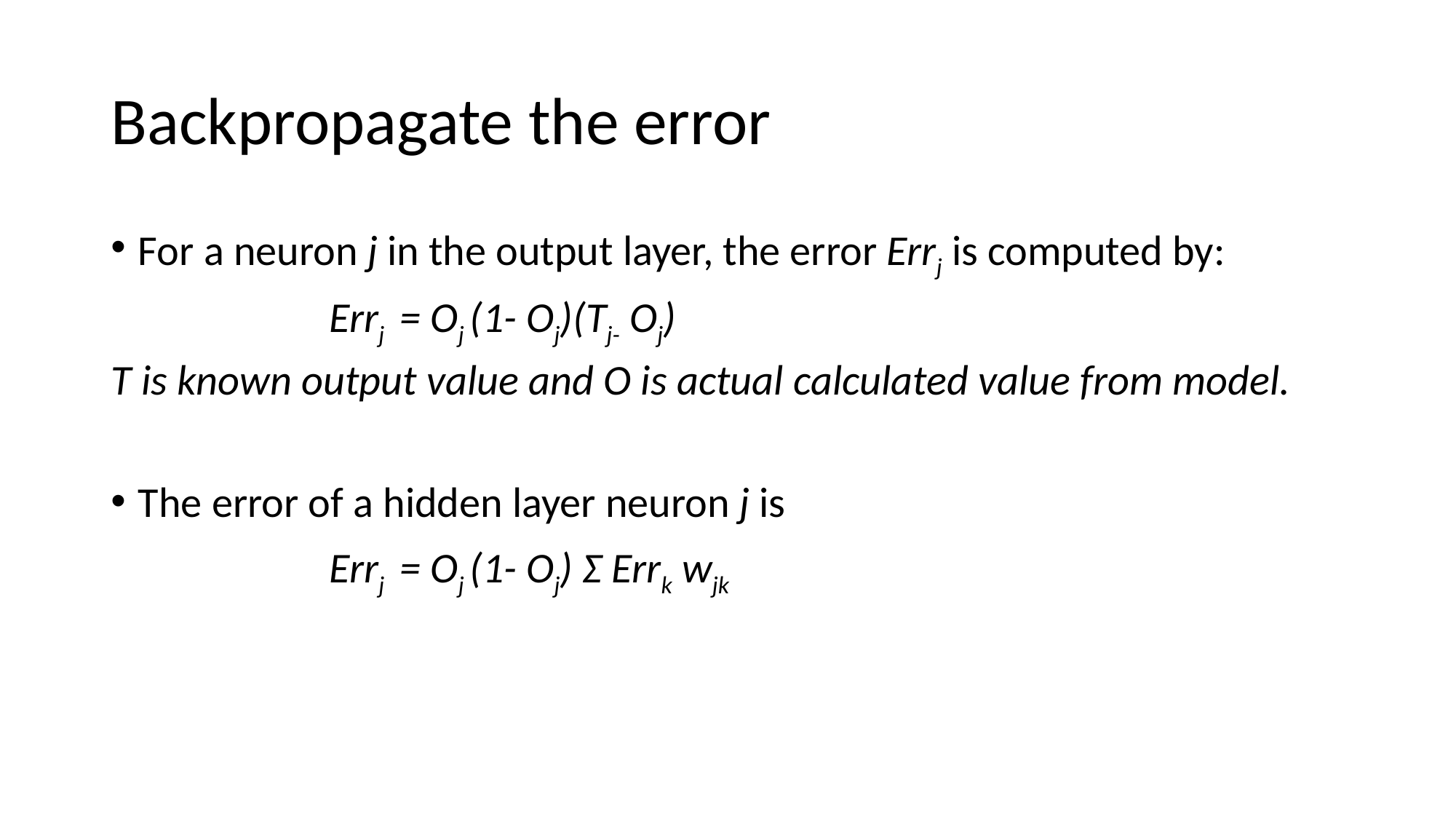

# Backpropagate the error
For a neuron j in the output layer, the error Errj is computed by:
		Errj  = Oj (1- Oj)(Tj- Oj)
T is known output value and O is actual calculated value from model.

The error of a hidden layer neuron j is
		Errj  = Oj (1- Oj) Σ Errk wjk